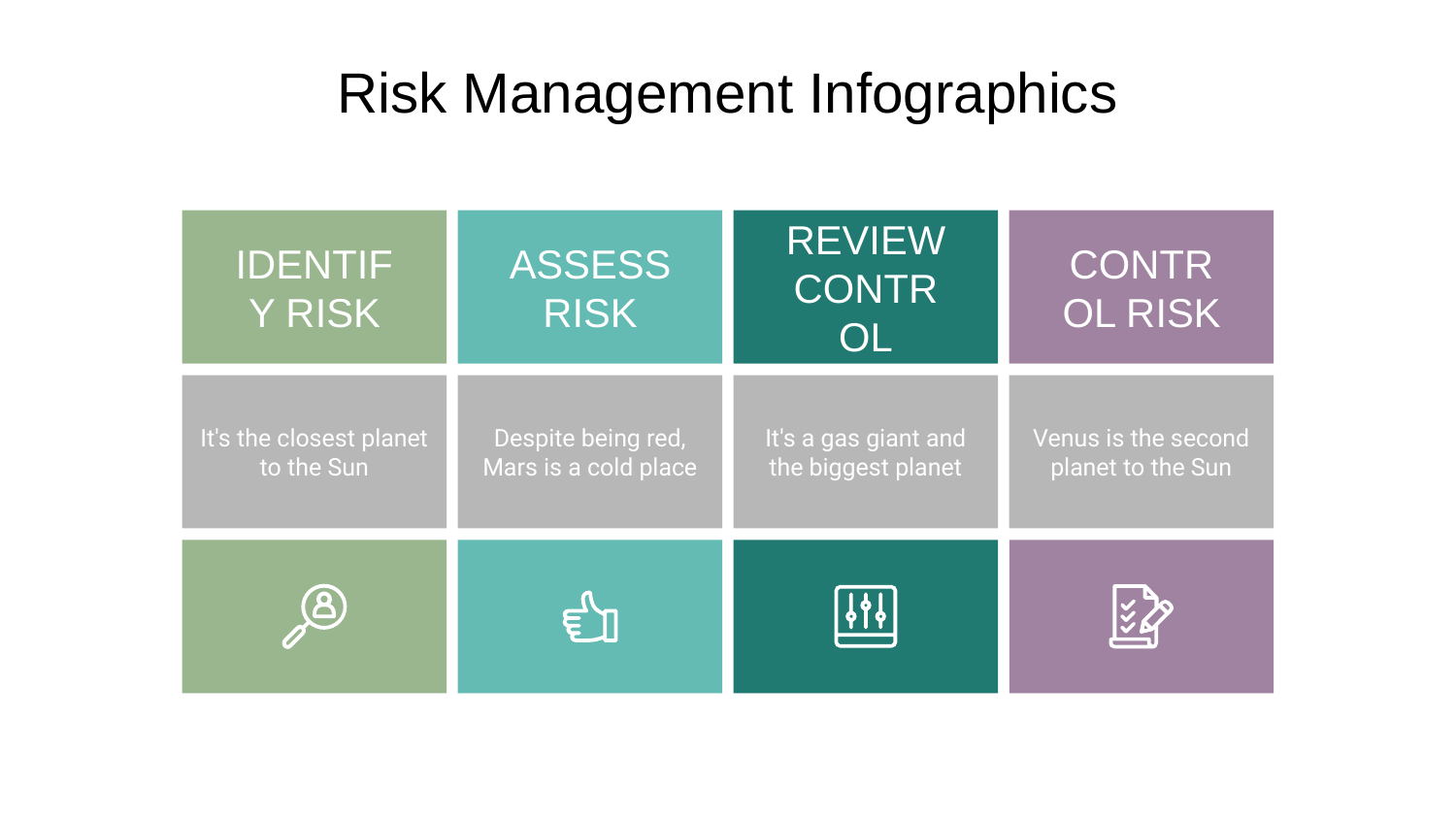

# Risk Management Infographics

IDENTIFY RISK
ASSESS RISK
REVIEW CONTROL
CONTROL RISK

It's the closest planet to the Sun
Despite being red, Mars is a cold place
It's a gas giant and the biggest planet
Venus is the second planet to the Sun